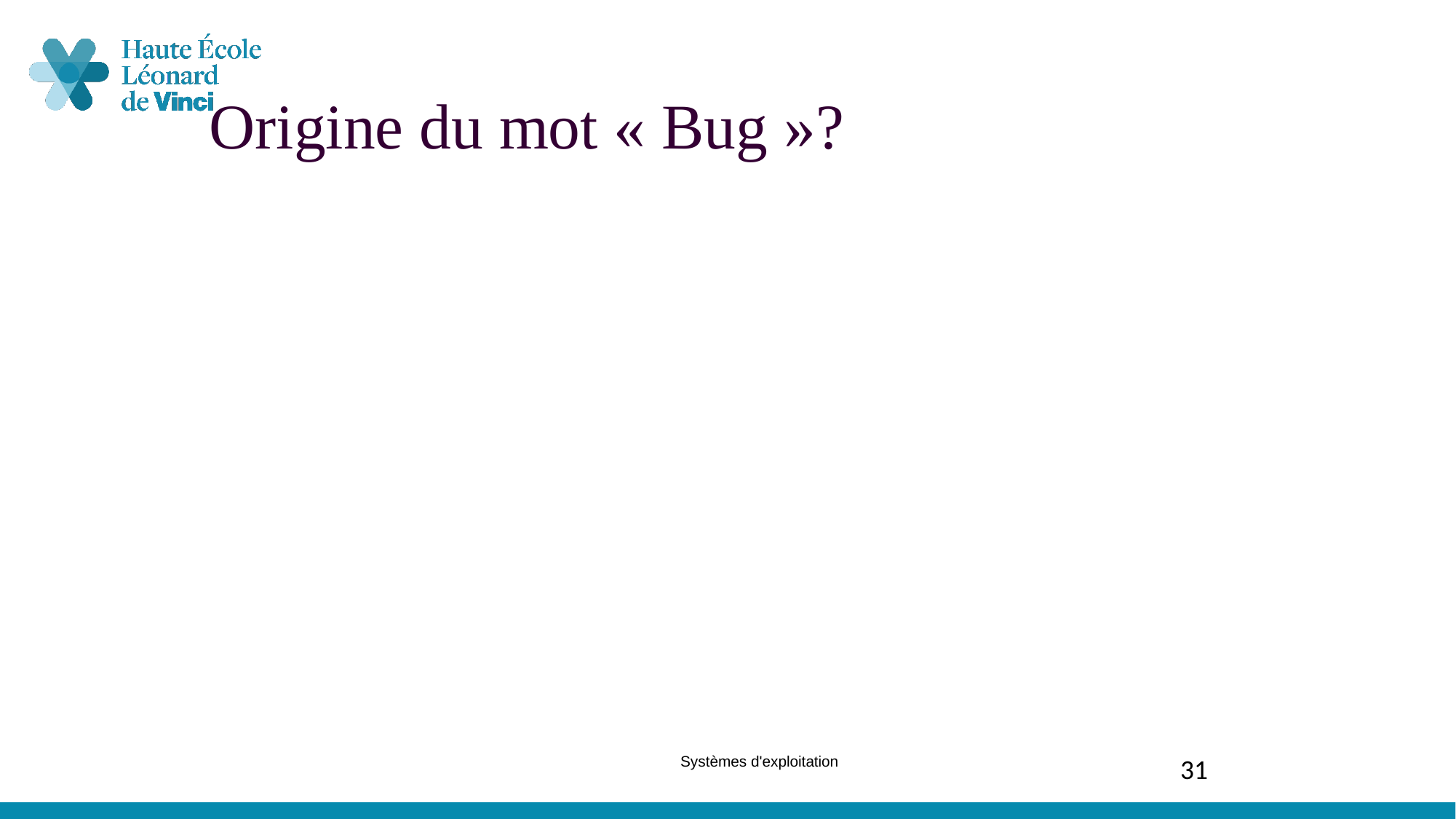

Origine du mot « Bug »?

Systèmes d'exploitation
31